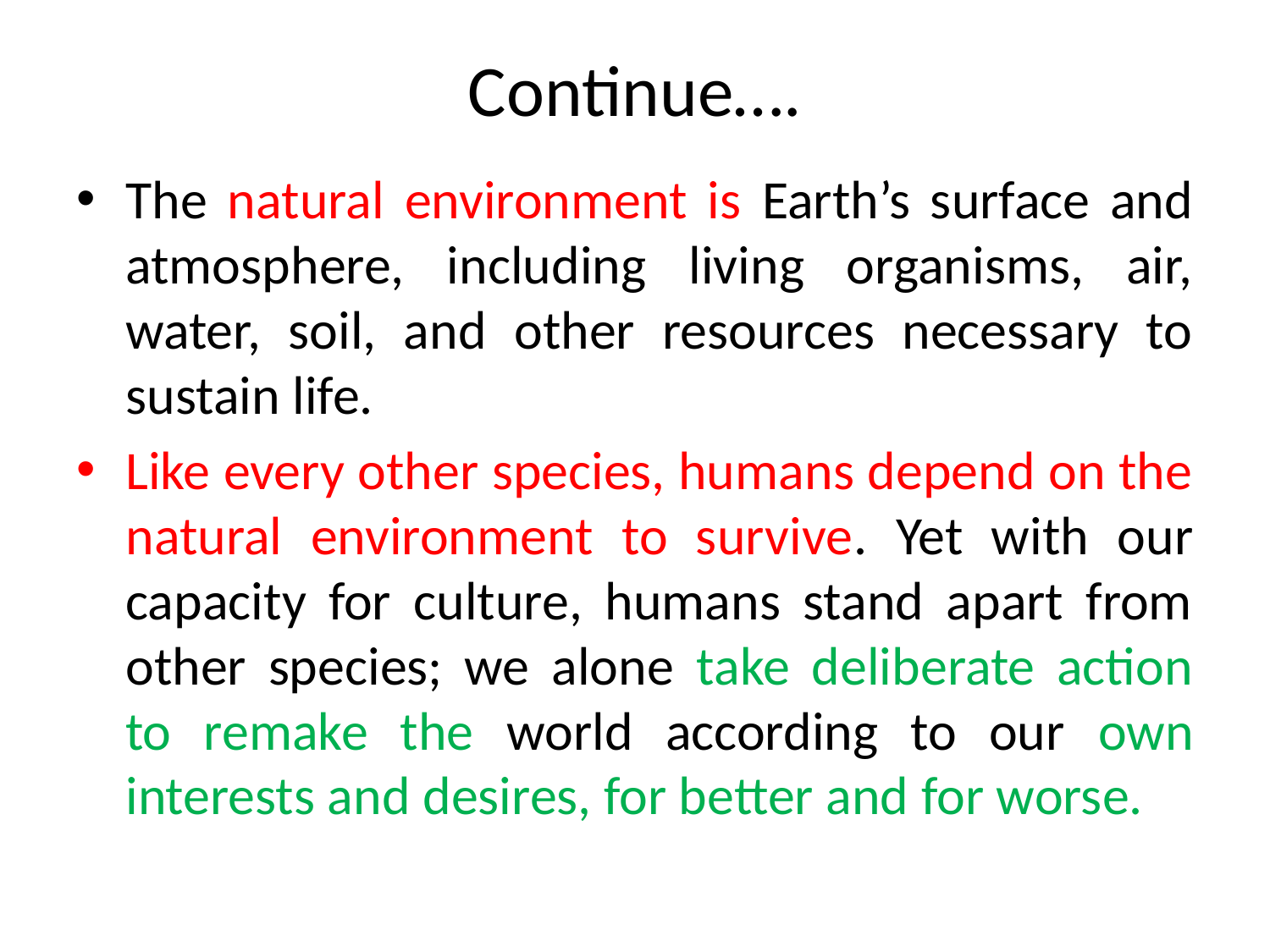

# Continue….
The natural environment is Earth’s surface and atmosphere, including living organisms, air, water, soil, and other resources necessary to sustain life.
Like every other species, humans depend on the natural environment to survive. Yet with our capacity for culture, humans stand apart from other species; we alone take deliberate action to remake the world according to our own interests and desires, for better and for worse.